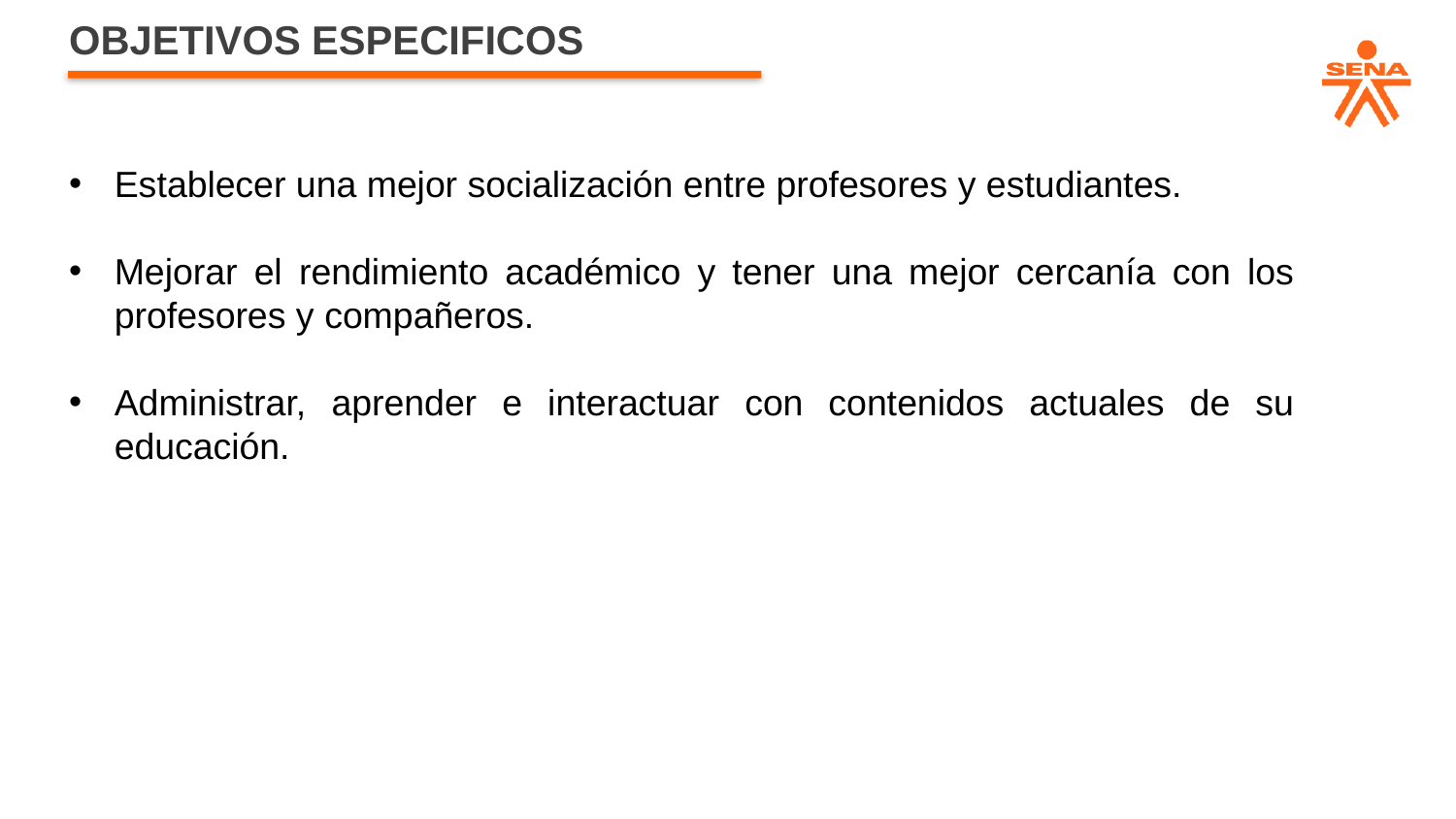

OBJETIVOS ESPECIFICOS

Establecer una mejor socialización entre profesores y estudiantes.

Mejorar el rendimiento académico y tener una mejor cercanía con los profesores y compañeros.

Administrar, aprender e interactuar con contenidos actuales de su educación.